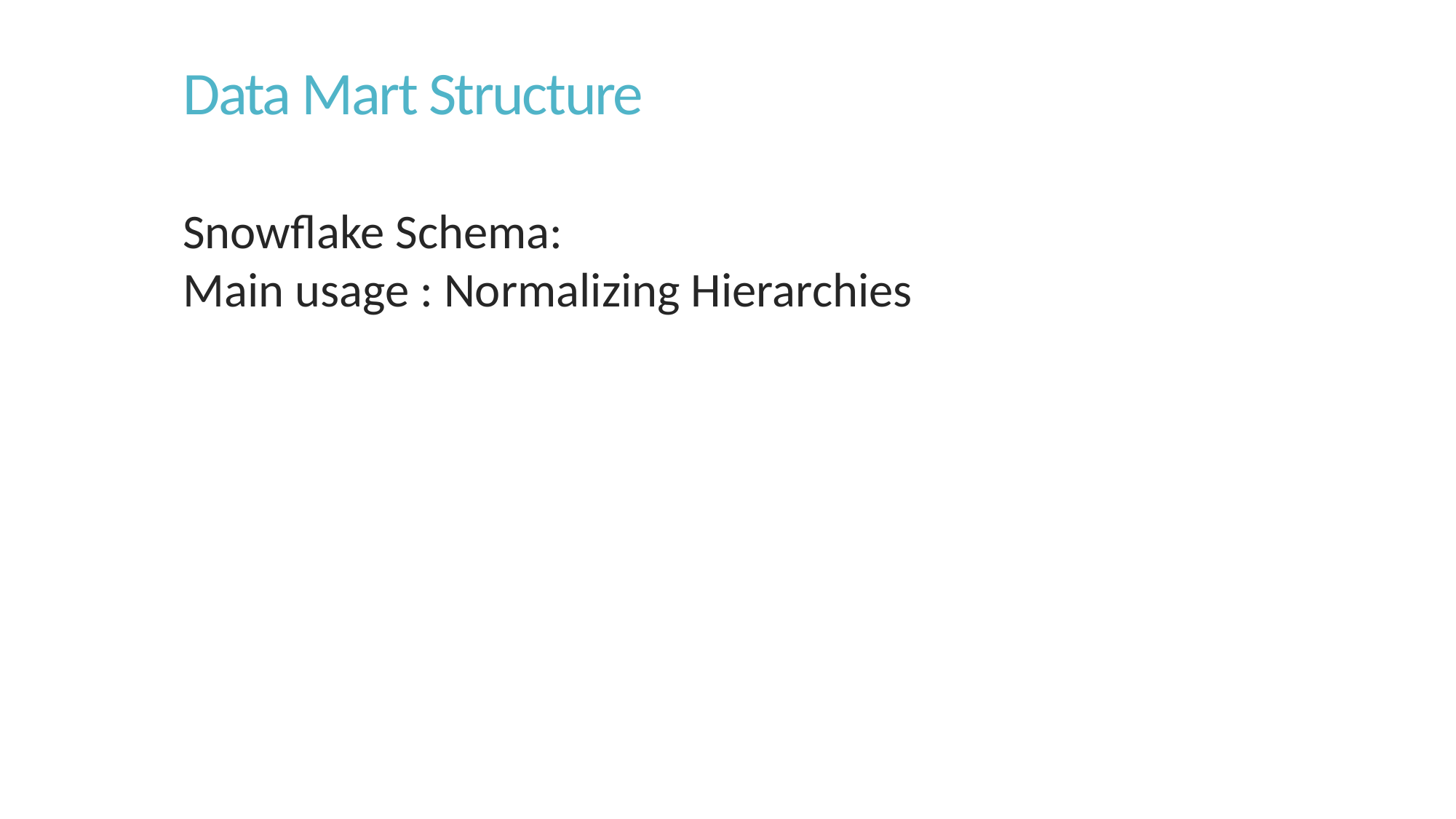

Data Mart Structure

Snowflake Schema:
Main usage : Normalizing Hierarchies